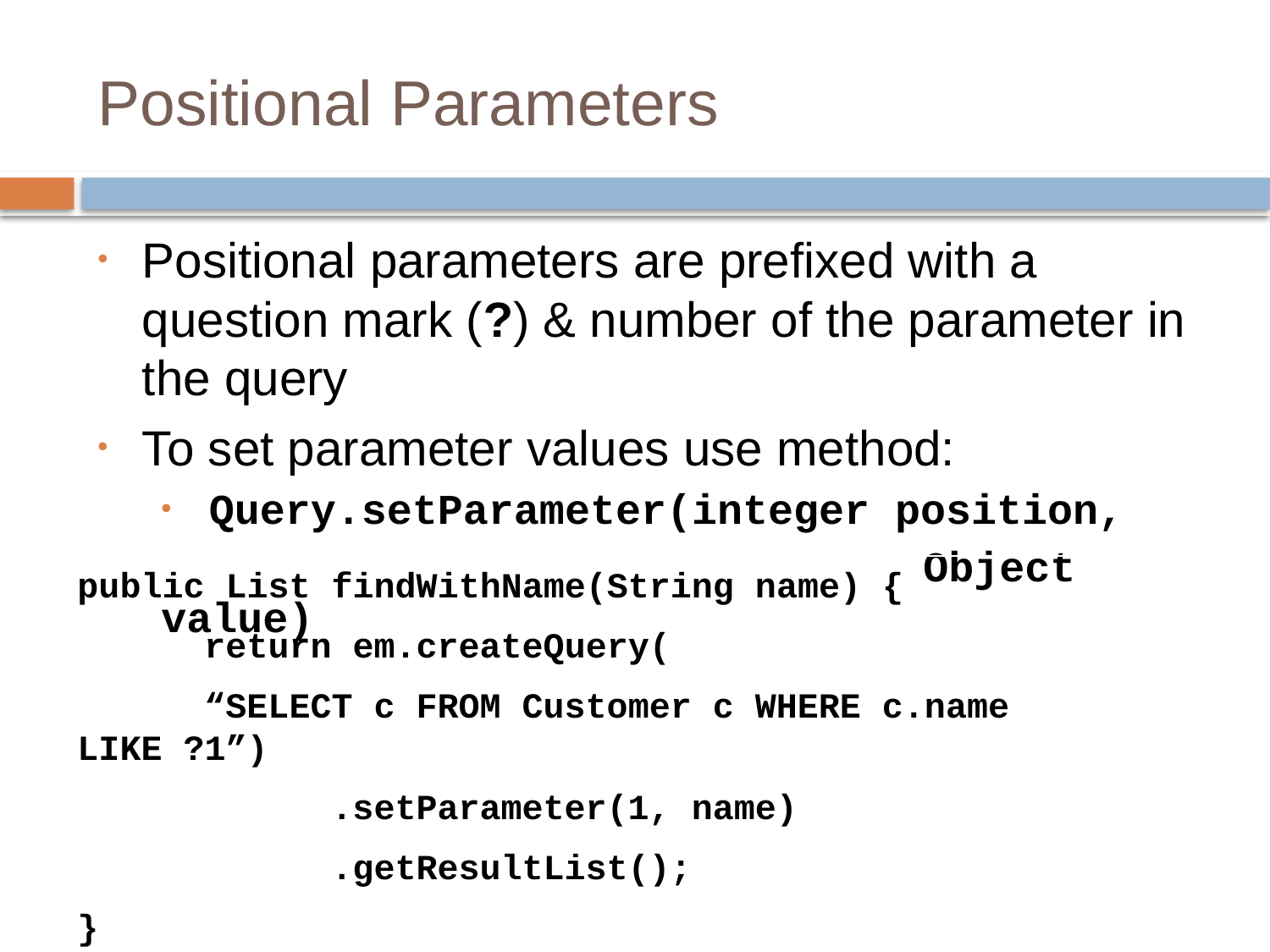

# Positional Parameters
Positional parameters are prefixed with a question mark (?) & number of the parameter in the query
To set parameter values use method:
Query.setParameter(integer position,
					     Object value)
public List findWithName(String name) {
	return em.createQuery(
	“SELECT c FROM Customer c WHERE c.name LIKE ?1”)
		.setParameter(1, name)
		.getResultList();
}